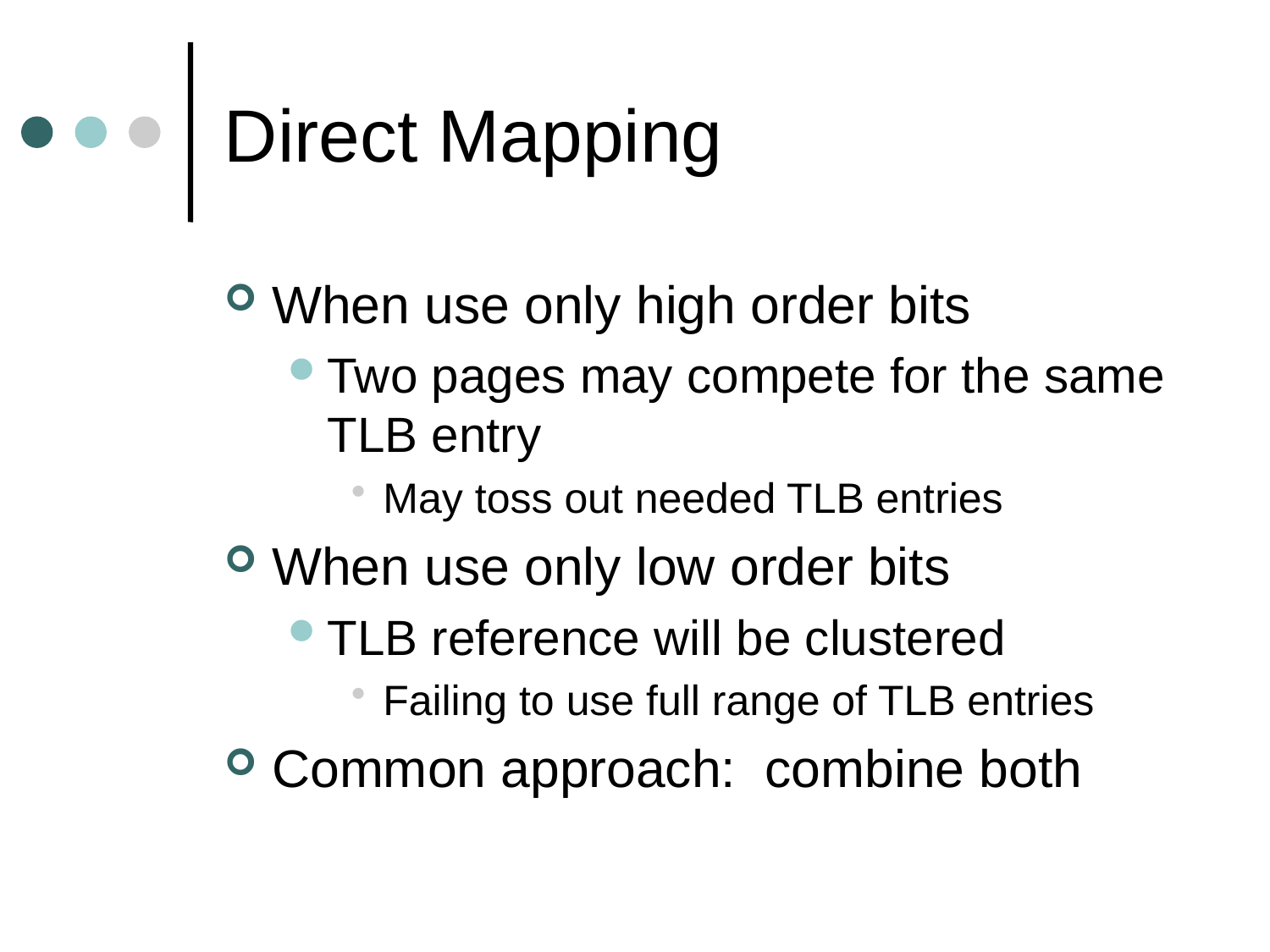

# Direct Mapping
When use only high order bits
Two pages may compete for the same TLB entry
May toss out needed TLB entries
When use only low order bits
TLB reference will be clustered
Failing to use full range of TLB entries
Common approach:  combine both